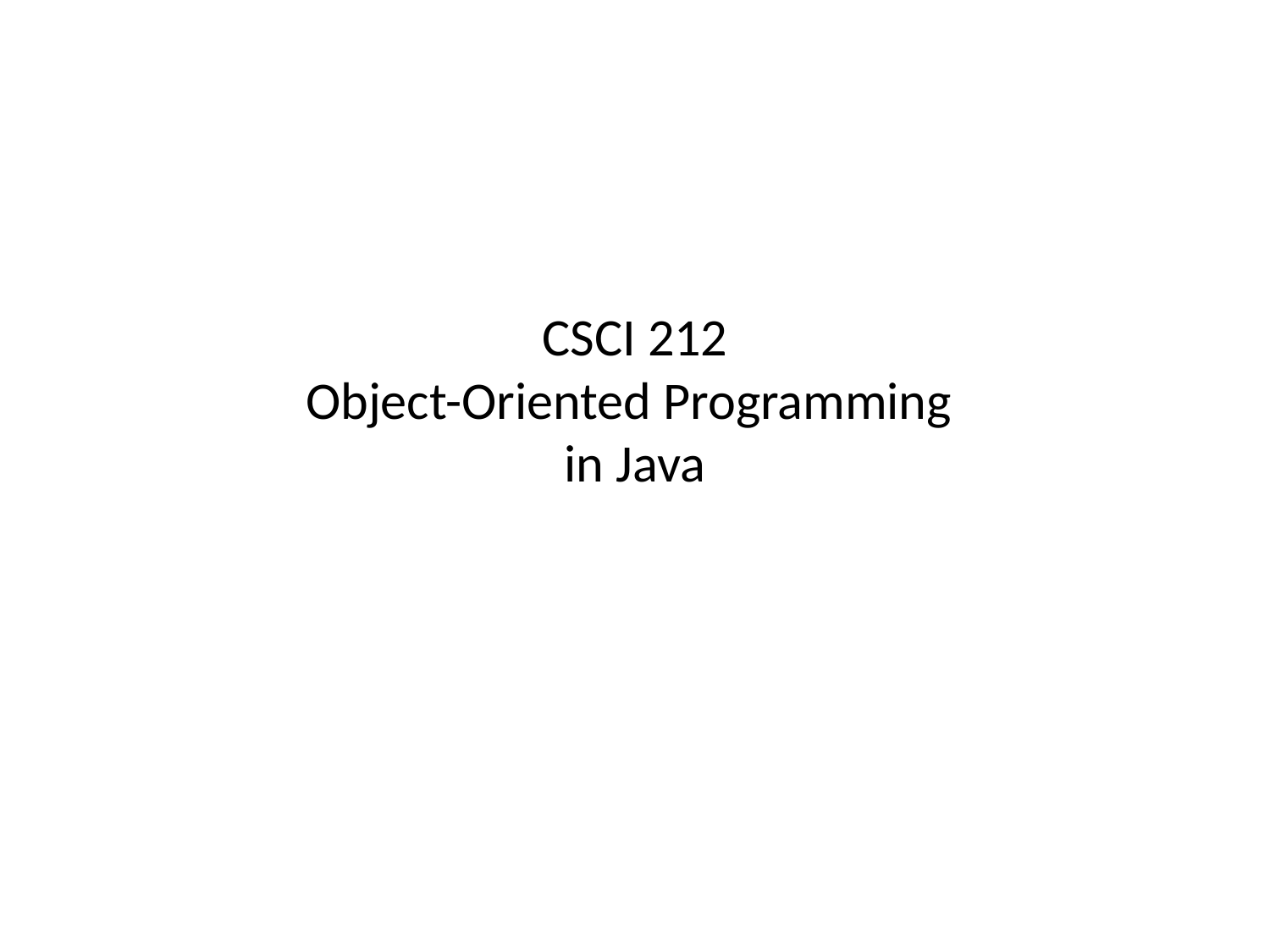

# CSCI 212 Object-Oriented Programming in Java